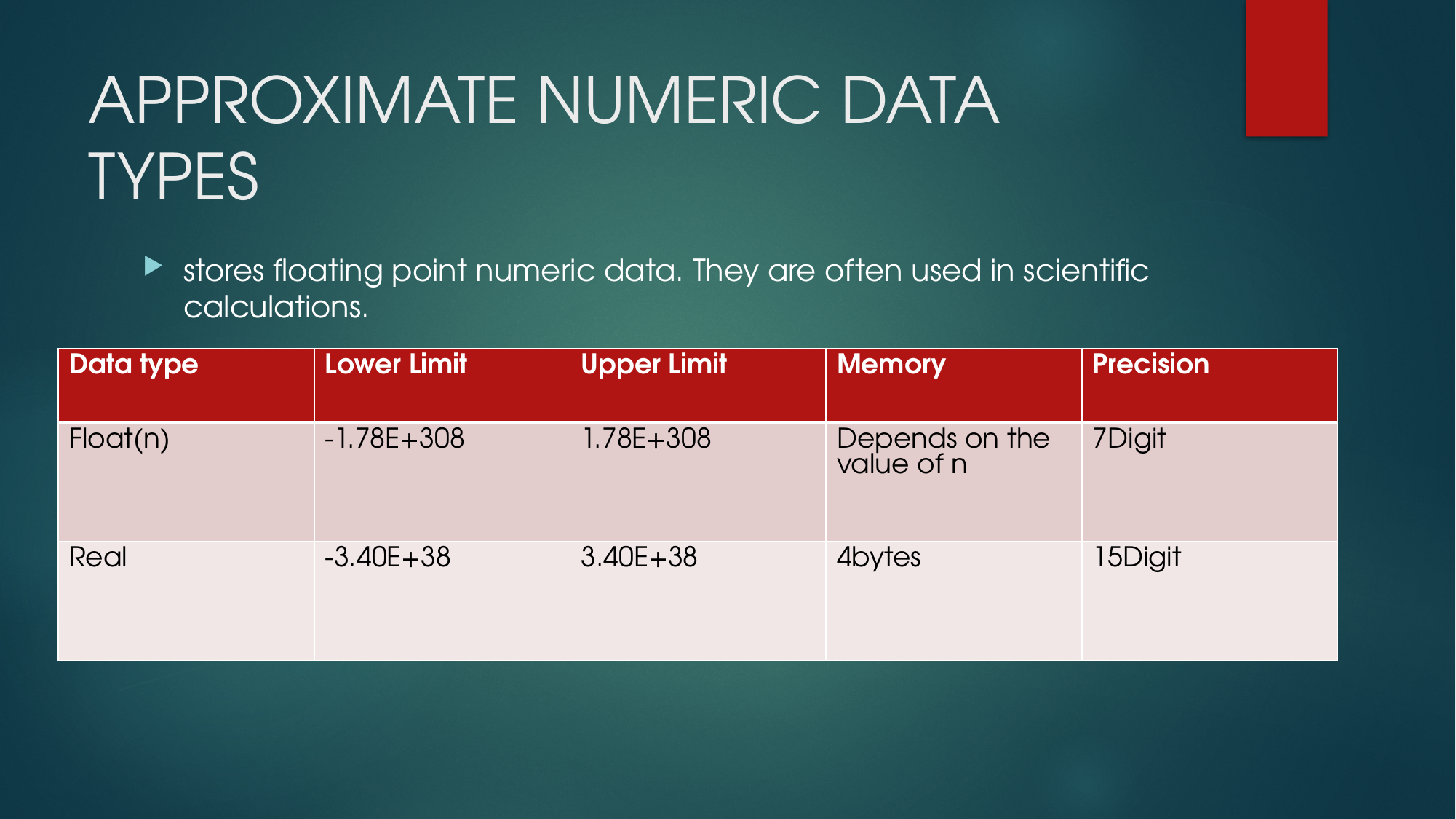

# APPROXIMATE NUMERIC DATA TYPES
stores floating point numeric data. They are often used in scientific calculations.
| Data type | Lower Limit | Upper Limit | Memory | Precision |
| --- | --- | --- | --- | --- |
| Float(n) | -1.78E+308 | 1.78E+308 | Depends on the value of n | 7Digit |
| Real | -3.40E+38 | 3.40E+38 | 4bytes | 15Digit |